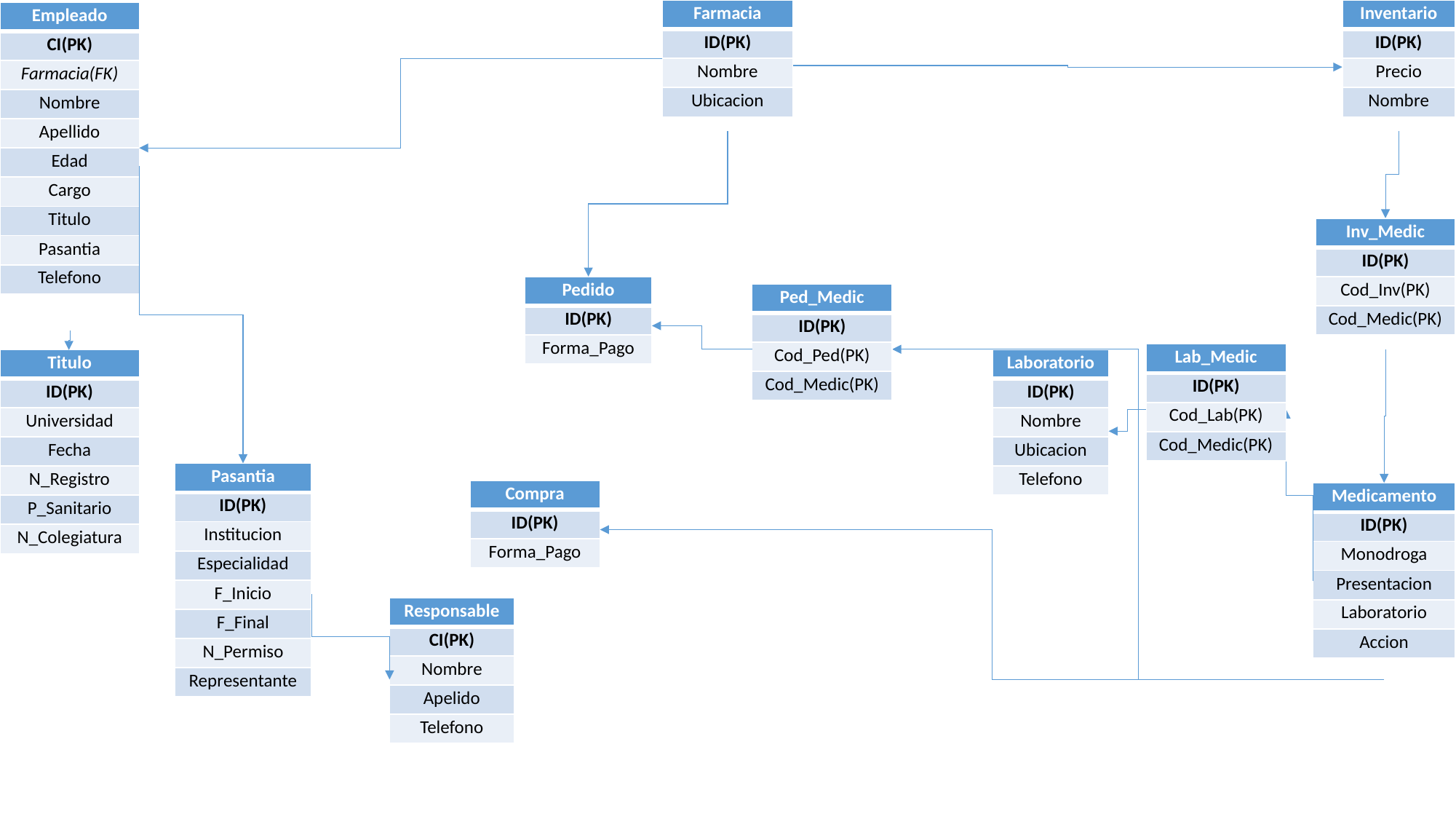

| Farmacia |
| --- |
| ID(PK) |
| Nombre |
| Ubicacion |
| Inventario |
| --- |
| ID(PK) |
| Precio |
| Nombre |
| Empleado |
| --- |
| CI(PK) |
| Farmacia(FK) |
| Nombre |
| Apellido |
| Edad |
| Cargo |
| Titulo |
| Pasantia |
| Telefono |
| Inv\_Medic |
| --- |
| ID(PK) |
| Cod\_Inv(PK) |
| Cod\_Medic(PK) |
| Pedido |
| --- |
| ID(PK) |
| Forma\_Pago |
| Ped\_Medic |
| --- |
| ID(PK) |
| Cod\_Ped(PK) |
| Cod\_Medic(PK) |
| Lab\_Medic |
| --- |
| ID(PK) |
| Cod\_Lab(PK) |
| Cod\_Medic(PK) |
| Titulo |
| --- |
| ID(PK) |
| Universidad |
| Fecha |
| N\_Registro |
| P\_Sanitario |
| N\_Colegiatura |
| Laboratorio |
| --- |
| ID(PK) |
| Nombre |
| Ubicacion |
| Telefono |
| Pasantia |
| --- |
| ID(PK) |
| Institucion |
| Especialidad |
| F\_Inicio |
| F\_Final |
| N\_Permiso |
| Representante |
| Compra |
| --- |
| ID(PK) |
| Forma\_Pago |
| Medicamento |
| --- |
| ID(PK) |
| Monodroga |
| Presentacion |
| Laboratorio |
| Accion |
| Responsable |
| --- |
| CI(PK) |
| Nombre |
| Apelido |
| Telefono |